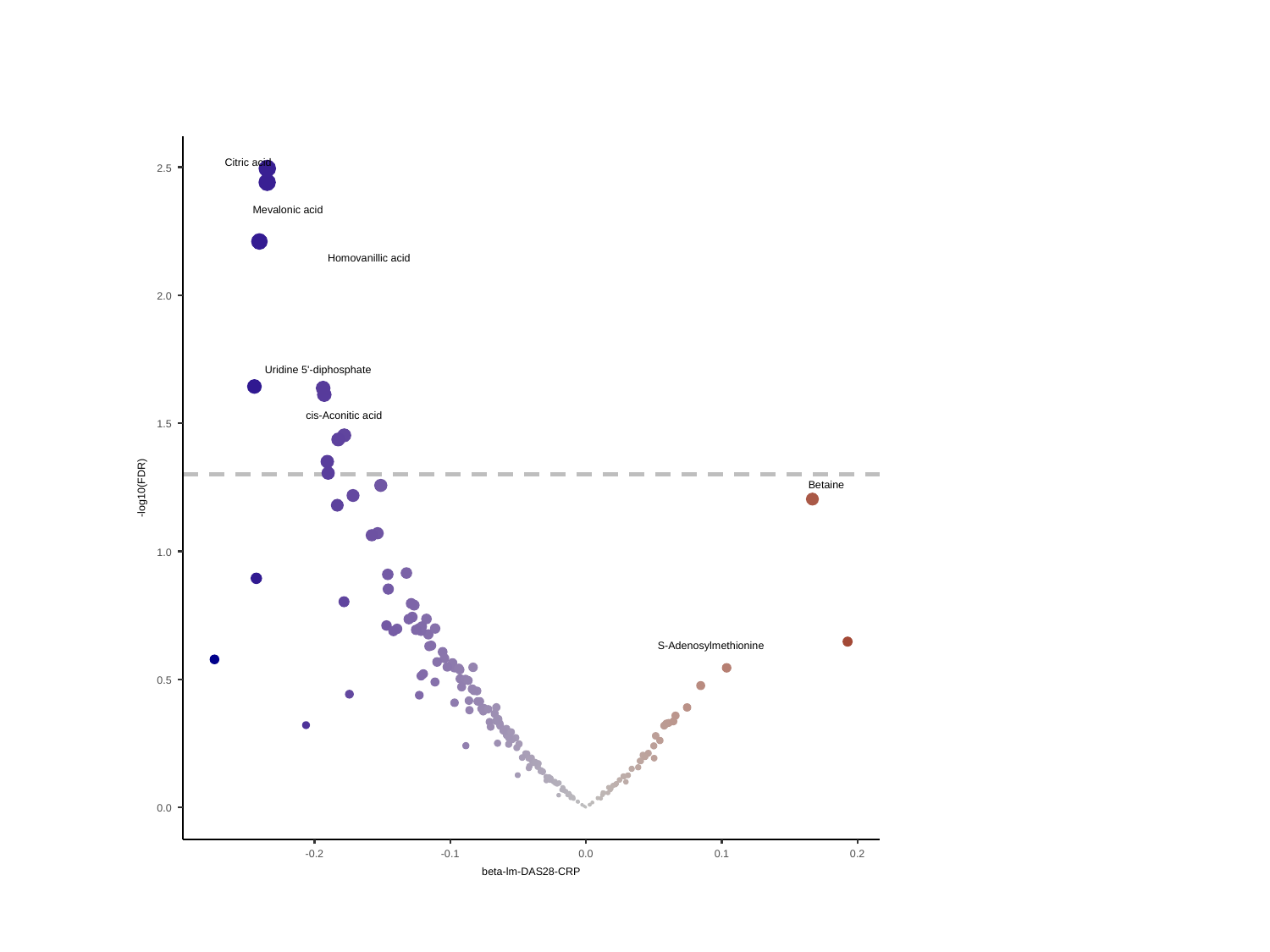

Citric acid

2.5

Mevalonic acid

Homovanillic acid
2.0

Uridine 5'-diphosphate

cis-Aconitic acid
1.5

Betaine

-log10(FDR)

1.0

S-Adenosylmethionine

0.5

0.0

-0.2
-0.1
0.0
0.1
0.2
beta-lm-DAS28-CRP